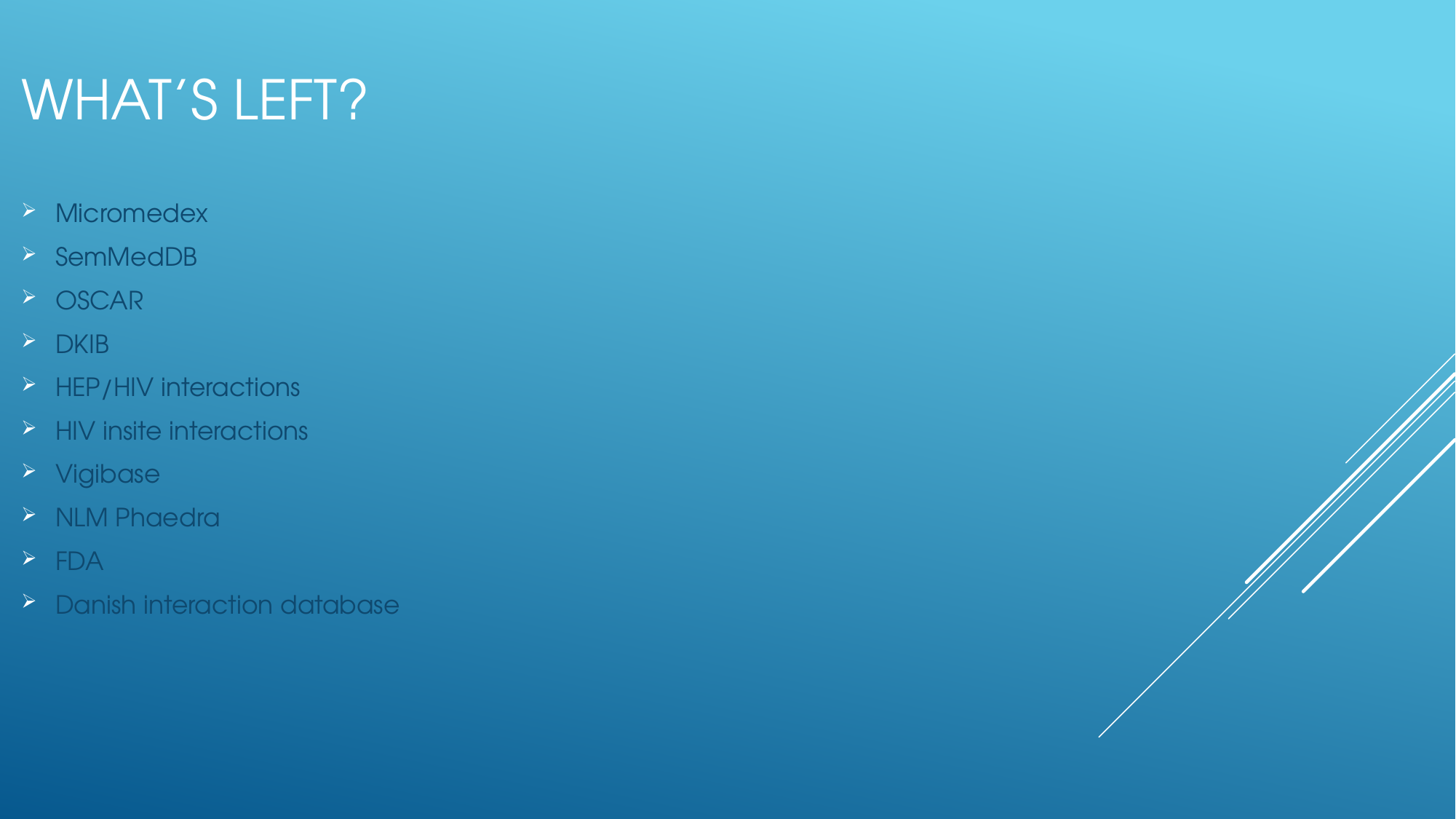

# WHAT’S LEFT?
Micromedex
SemMedDB
OSCAR
DKIB
HEP/HIV interactions
HIV insite interactions
Vigibase
NLM Phaedra
FDA
Danish interaction database